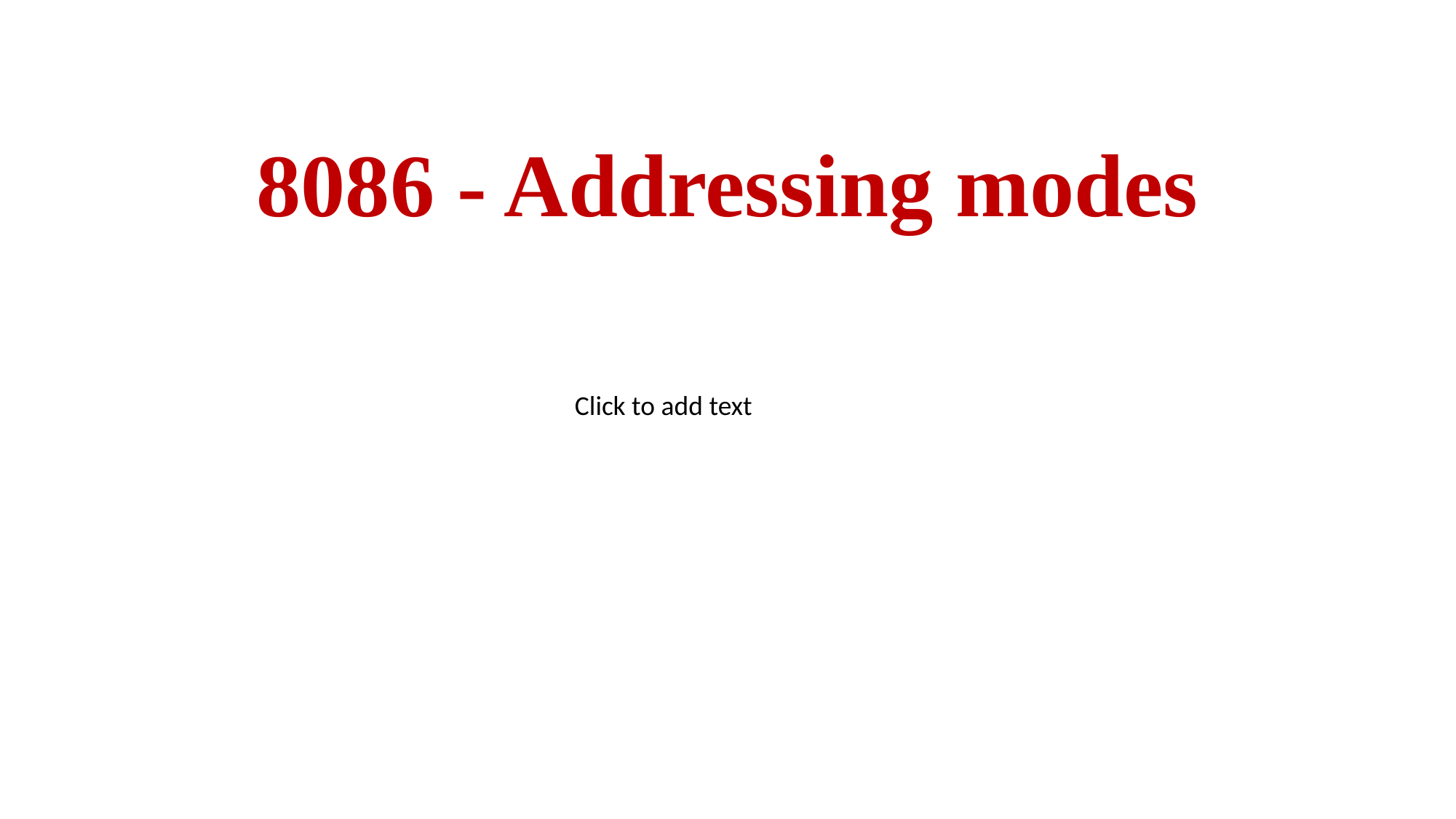

# 8086 - Addressing modes
Click to add text